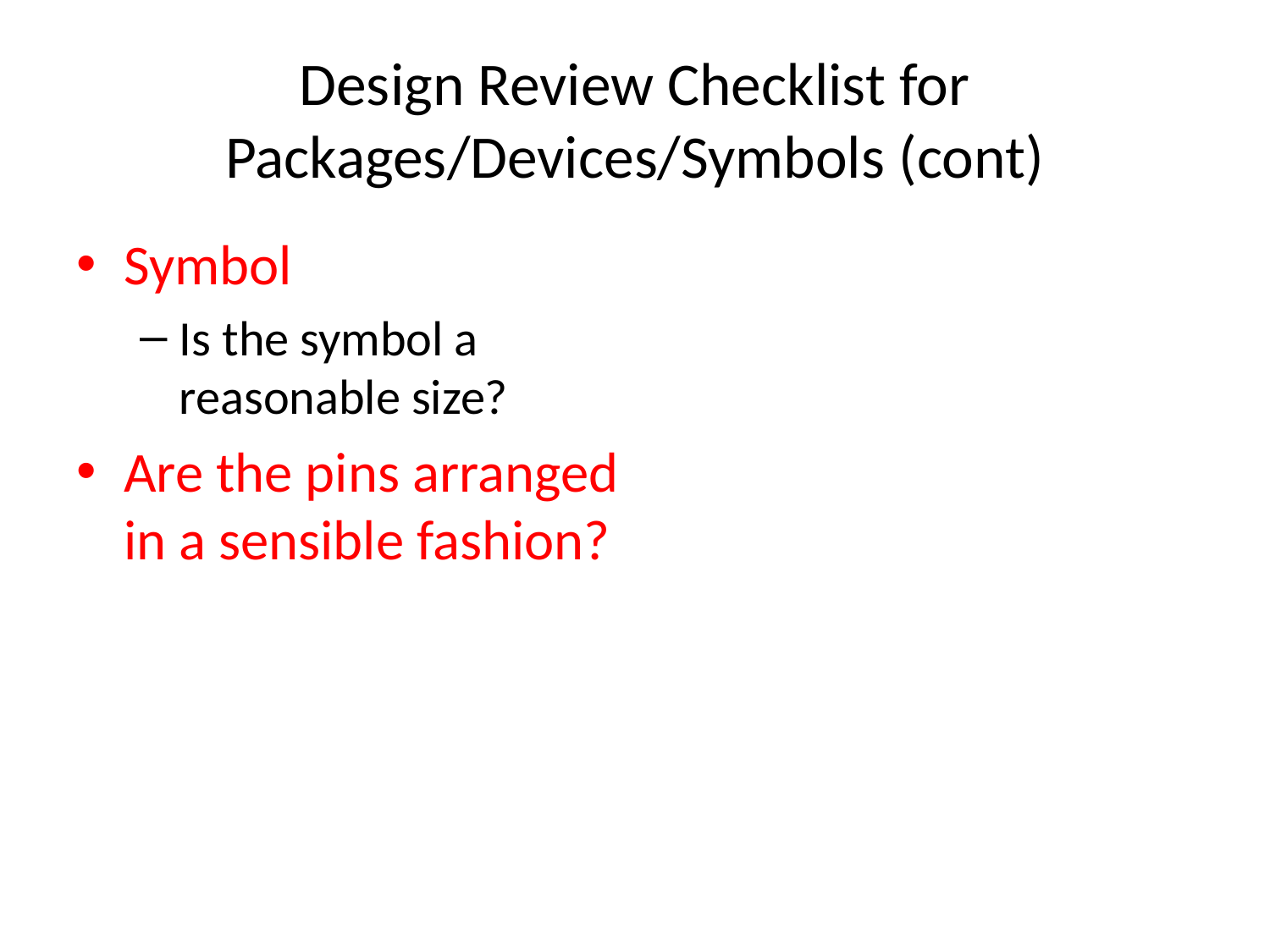

# Design Review Checklist for Packages/Devices/Symbols (cont)
Symbol
Is the symbol a reasonable size?
Are the pins arranged in a sensible fashion?